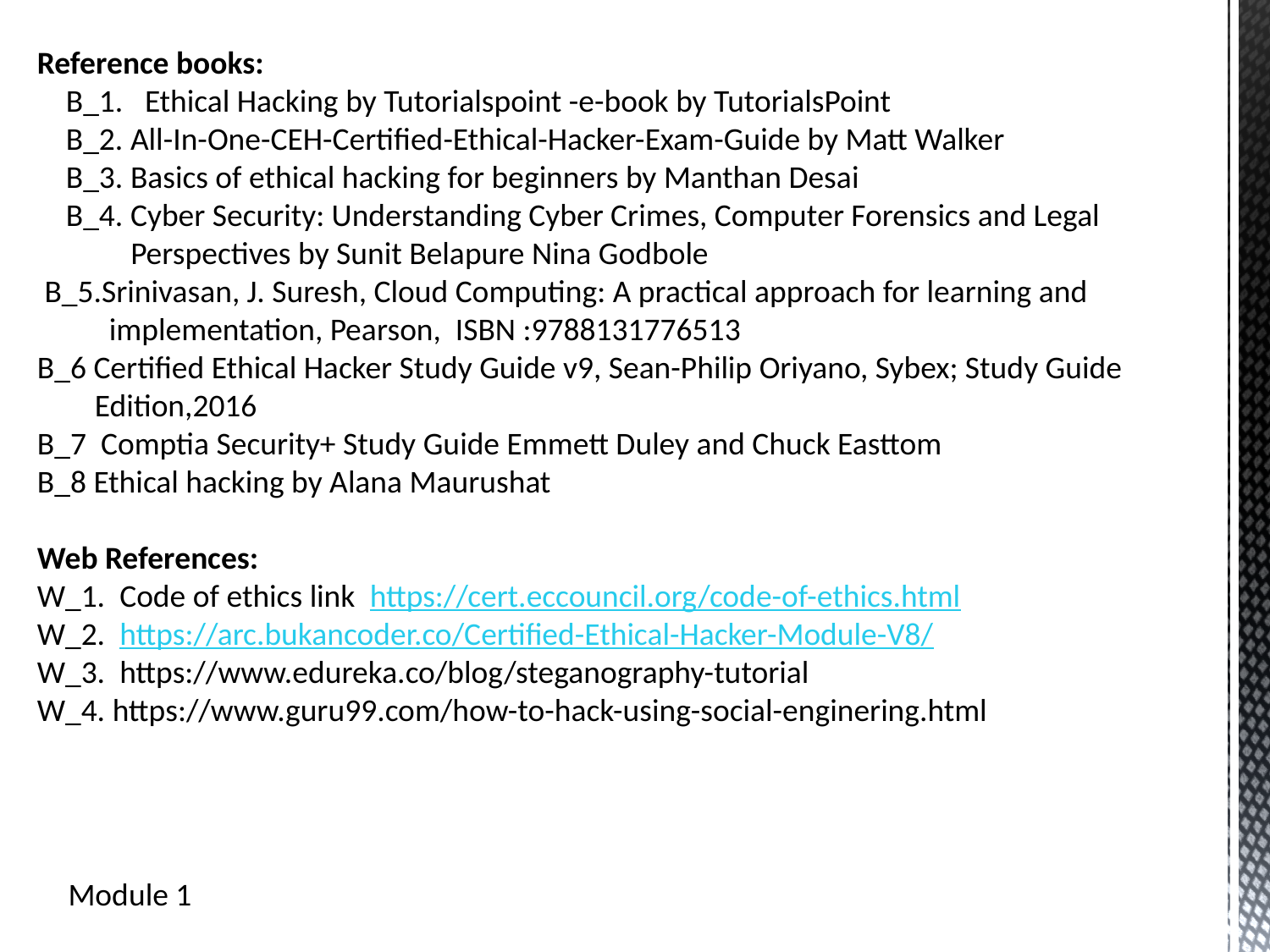

Reference books:
    B_1.   Ethical Hacking by Tutorialspoint -e-book by TutorialsPoint
    B_2. All-In-One-CEH-Certified-Ethical-Hacker-Exam-Guide by Matt Walker
    B_3. Basics of ethical hacking for beginners by Manthan Desai
    B_4. Cyber Security: Understanding Cyber Crimes, Computer Forensics and Legal
             Perspectives by Sunit Belapure Nina Godbole
 B_5.Srinivasan, J. Suresh, Cloud Computing: A practical approach for learning and
          implementation, Pearson,  ISBN :9788131776513
B_6 Certified Ethical Hacker Study Guide v9, Sean-Philip Oriyano, Sybex; Study Guide
        Edition,2016
B_7  Comptia Security+ Study Guide Emmett Duley and Chuck Easttom
B_8 Ethical hacking by Alana Maurushat

Web References:
W_1.  Code of ethics link  https://cert.eccouncil.org/code-of-ethics.html
W_2.  https://arc.bukancoder.co/Certified-Ethical-Hacker-Module-V8/
W_3.  https://www.edureka.co/blog/steganography-tutorial
W_4. https://www.guru99.com/how-to-hack-using-social-enginering.html
Module 1